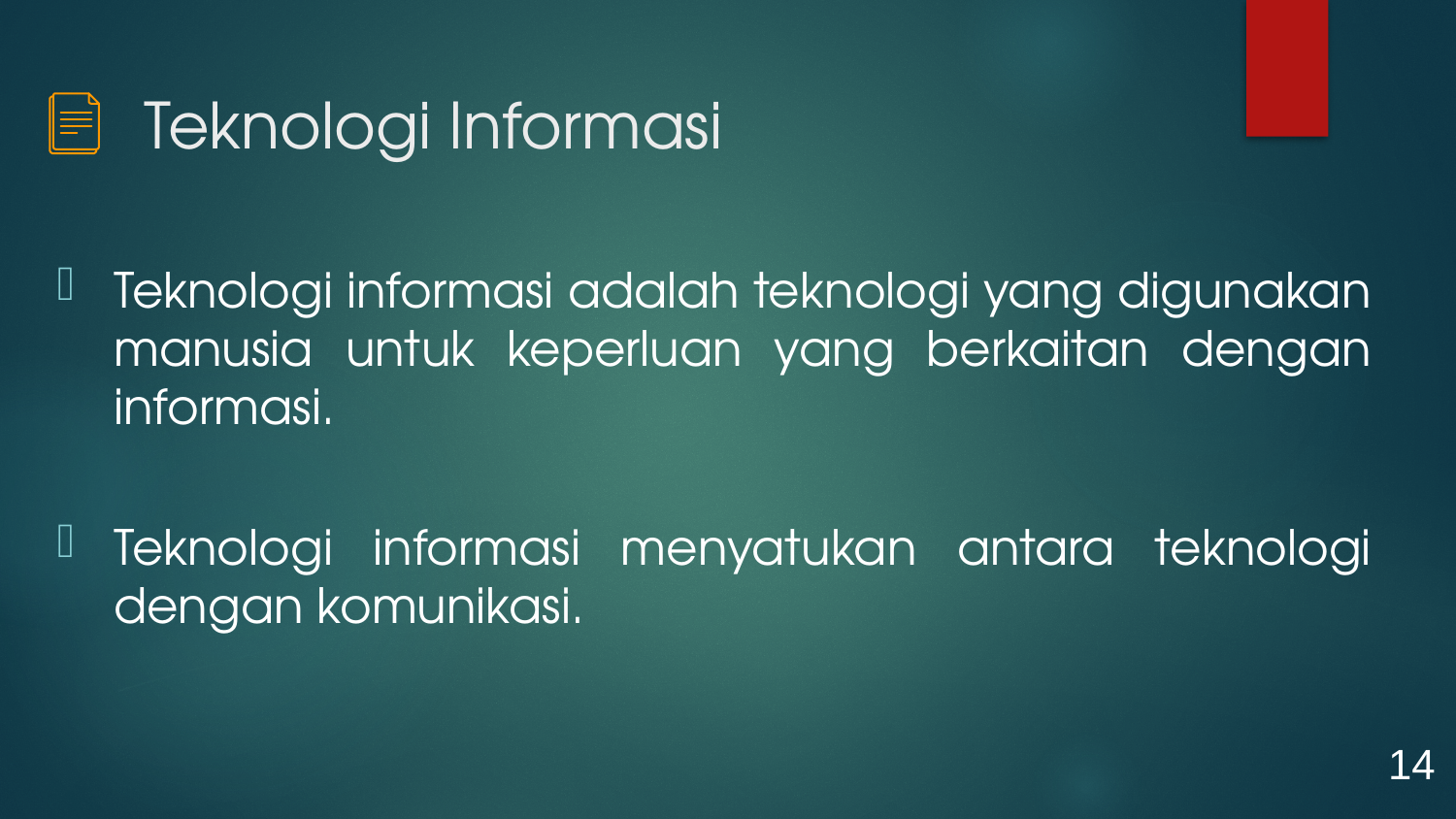

# Teknologi Informasi

Teknologi informasi adalah teknologi yang digunakan manusia untuk keperluan yang berkaitan dengan informasi.

Teknologi informasi menyatukan antara teknologi dengan komunikasi.
14